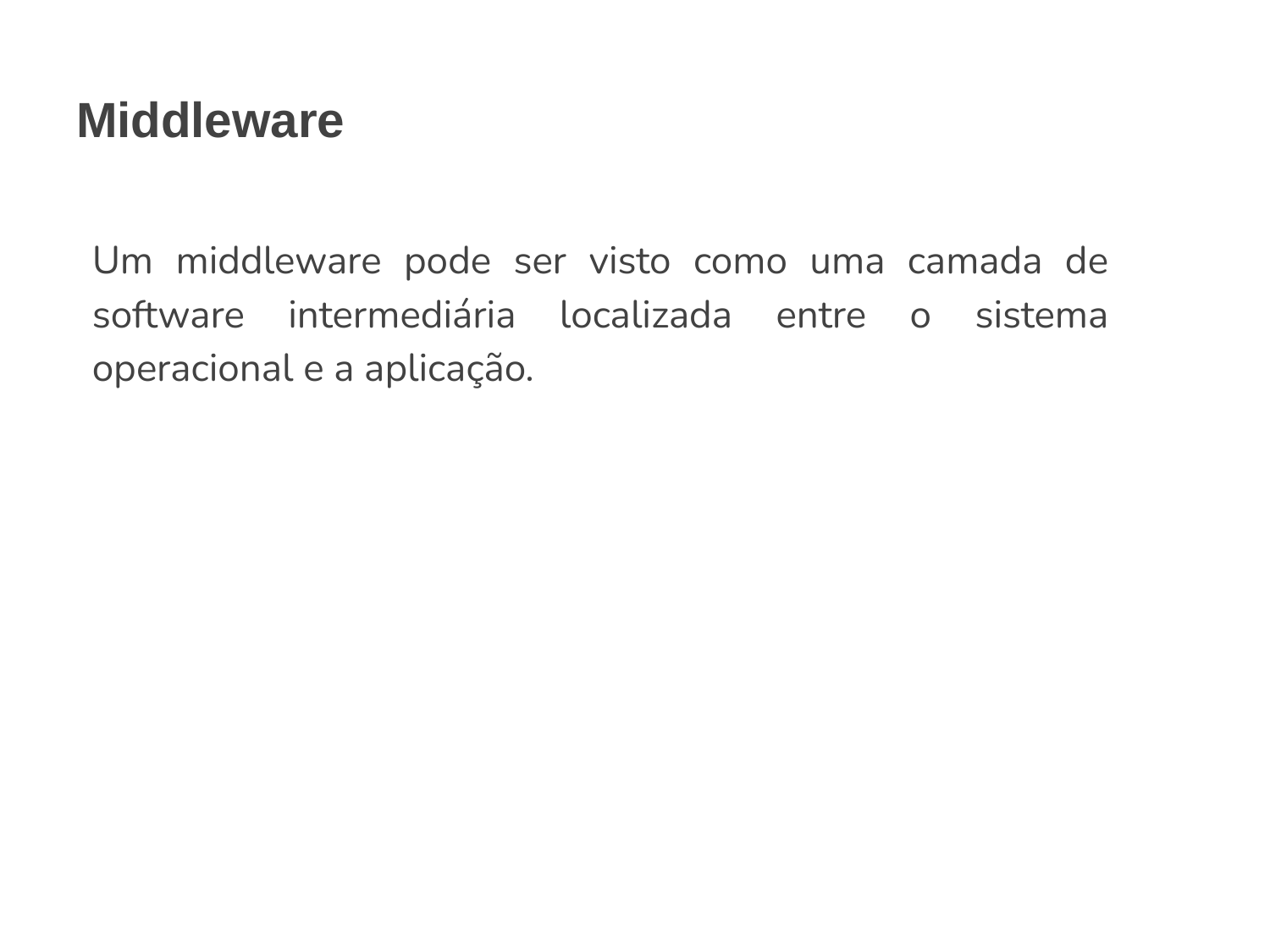

# Middleware
Um middleware pode ser visto como uma camada de software intermediária localizada entre o sistema operacional e a aplicação.